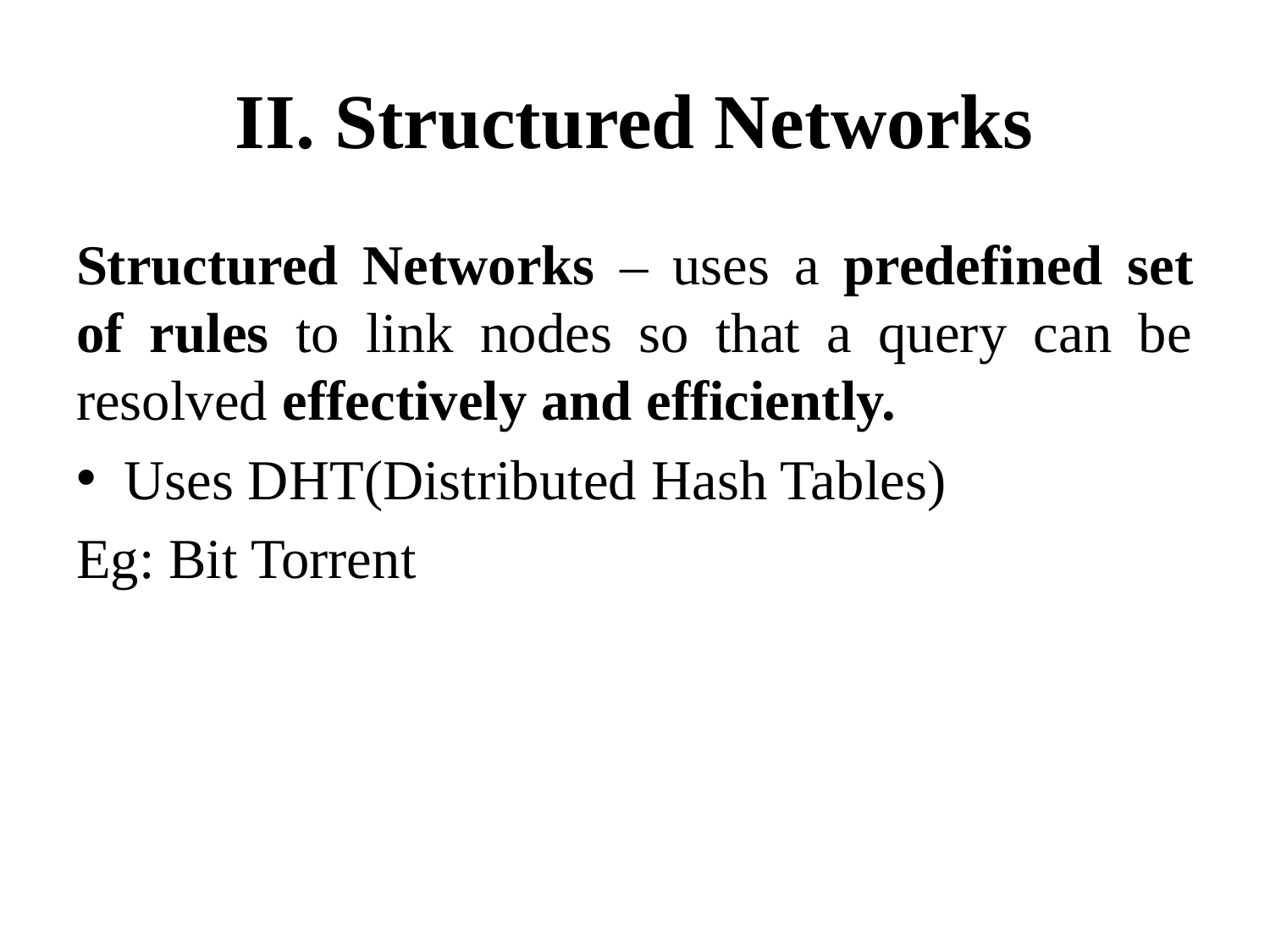

# II. Structured Networks
Structured Networks – uses a predefined set of rules to link nodes so that a query can be resolved effectively and efficiently.
Uses DHT(Distributed Hash Tables)
Eg: Bit Torrent